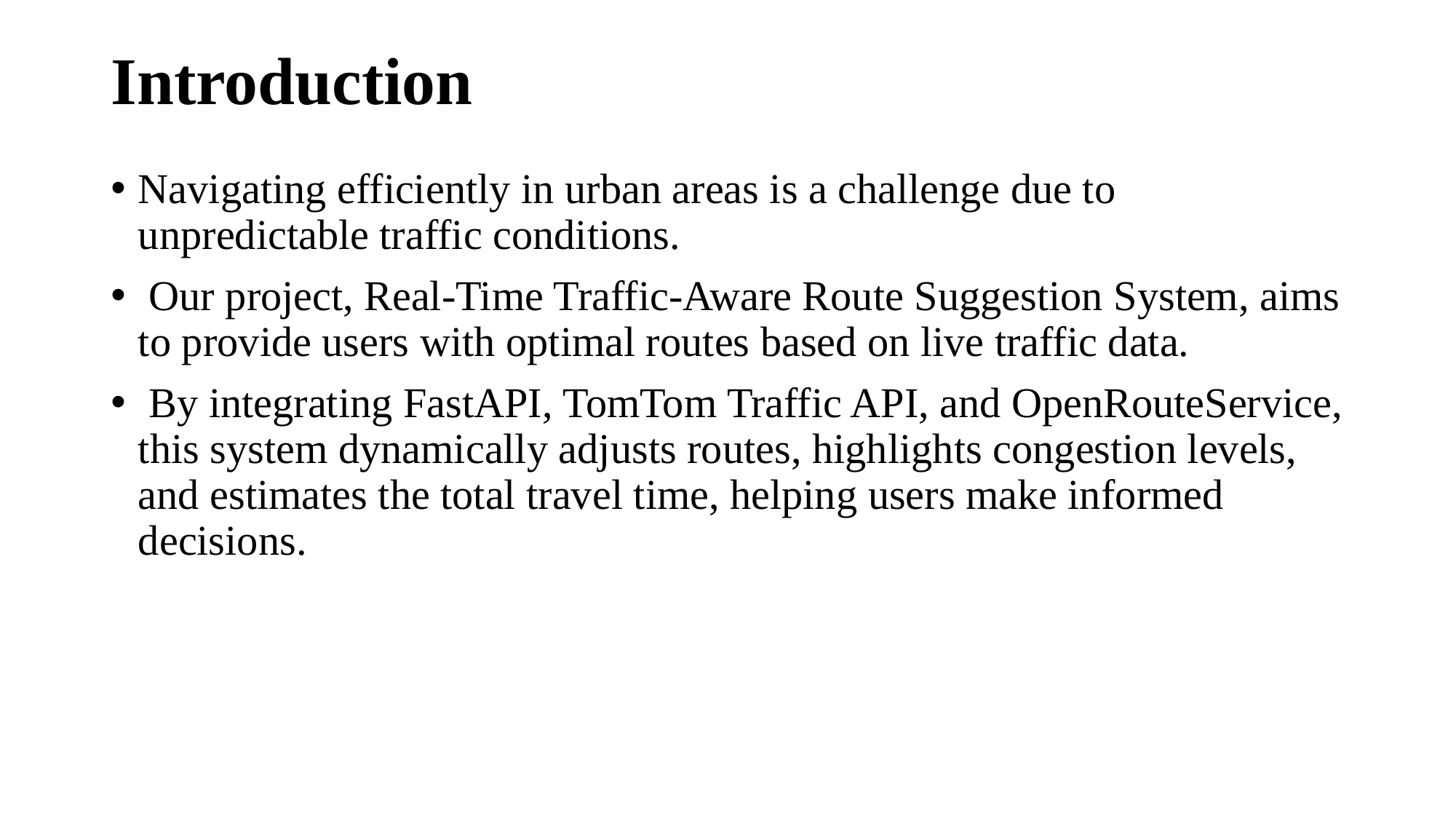

# Introduction
Navigating efficiently in urban areas is a challenge due to unpredictable traffic conditions.
 Our project, Real-Time Traffic-Aware Route Suggestion System, aims to provide users with optimal routes based on live traffic data.
 By integrating FastAPI, TomTom Traffic API, and OpenRouteService, this system dynamically adjusts routes, highlights congestion levels, and estimates the total travel time, helping users make informed decisions.